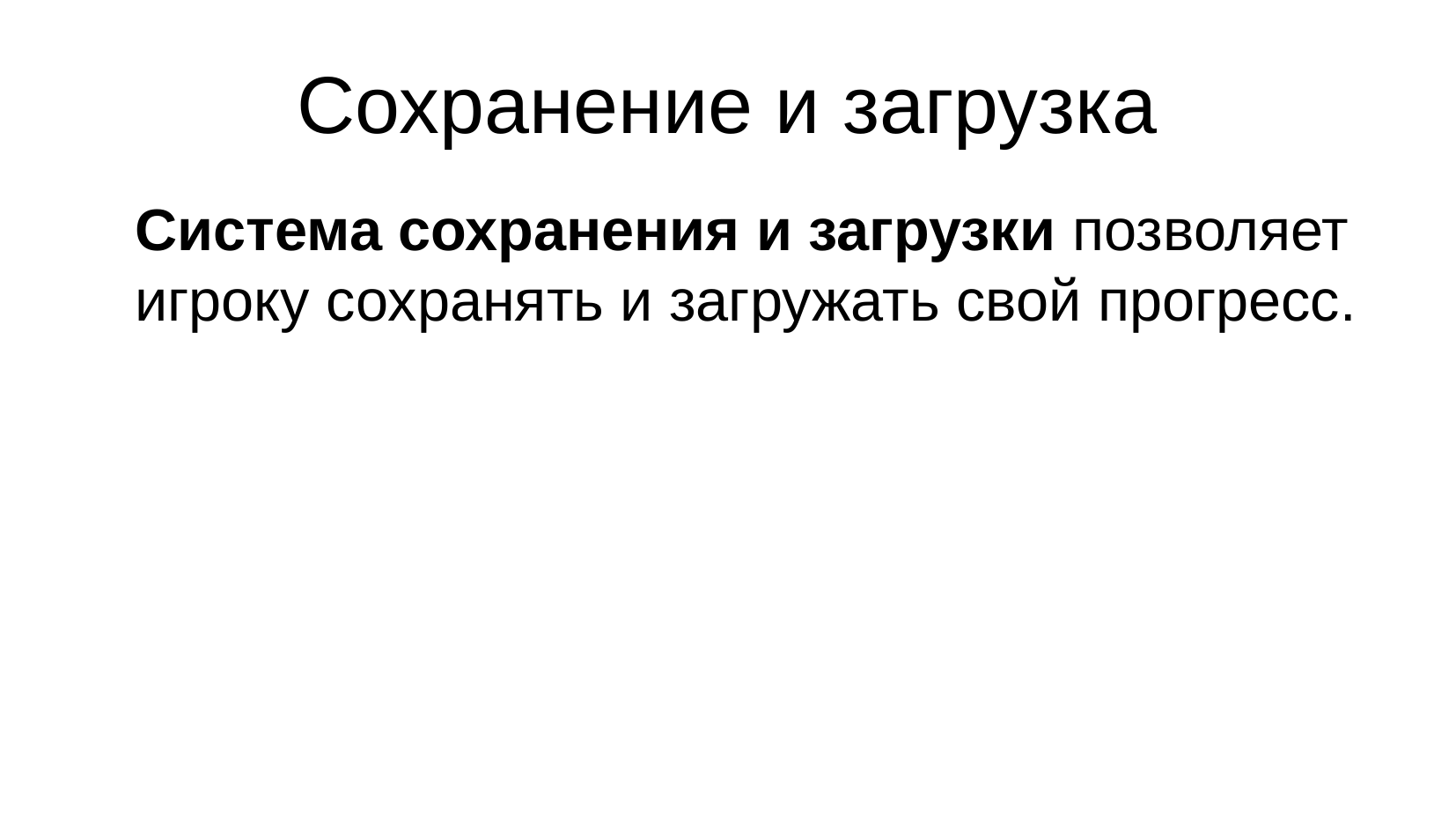

# Сохранение и загрузка
Система сохранения и загрузки позволяет игроку сохранять и загружать свой прогресс.